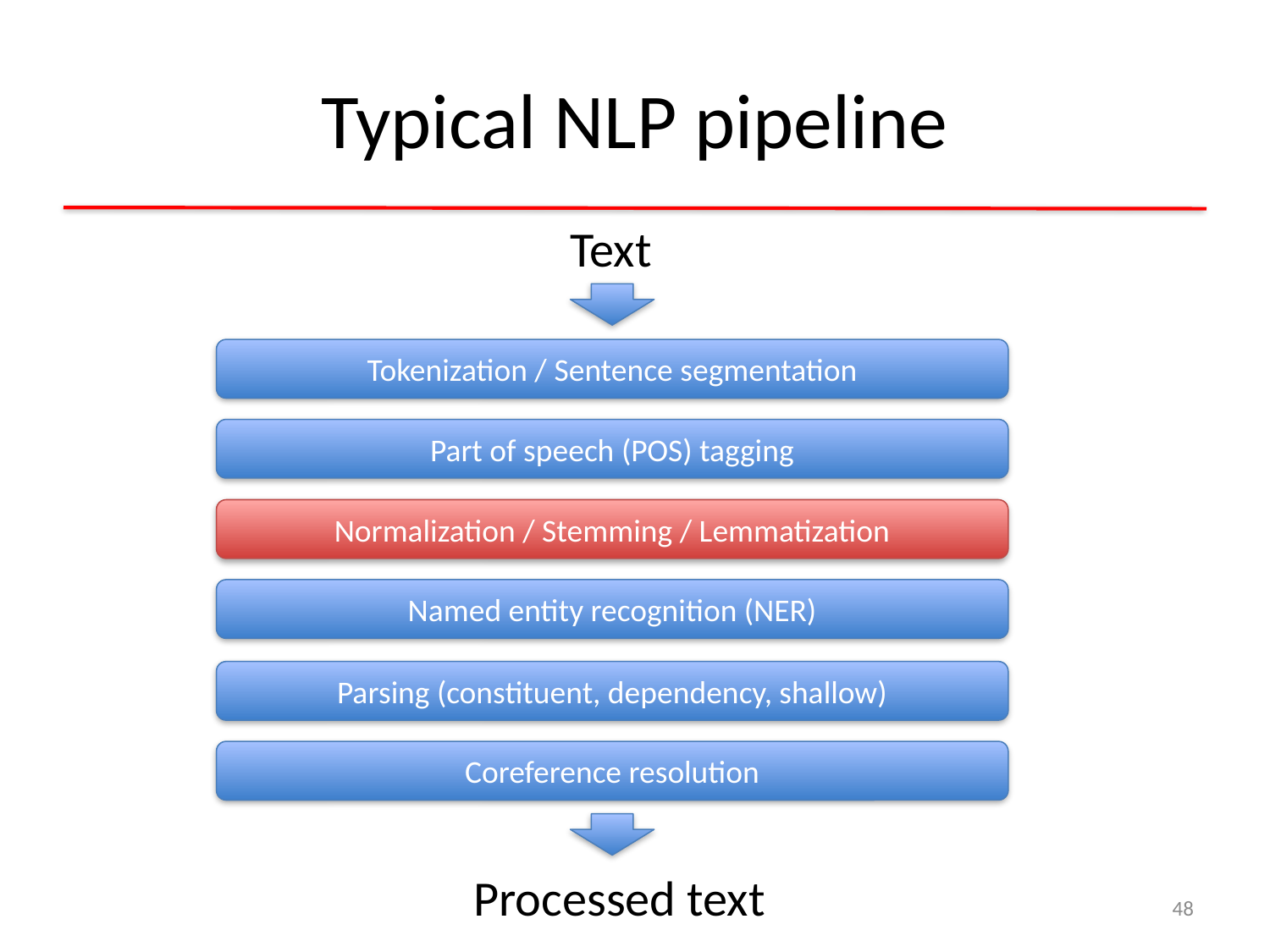

# Typical NLP pipeline
Text

Tokenization / Sentence segmentation
Part of speech (POS) tagging
Normalization / Stemming / Lemmatization
Named entity recognition (NER)
Parsing (constituent, dependency, shallow)
Coreference resolution

Processed text
48